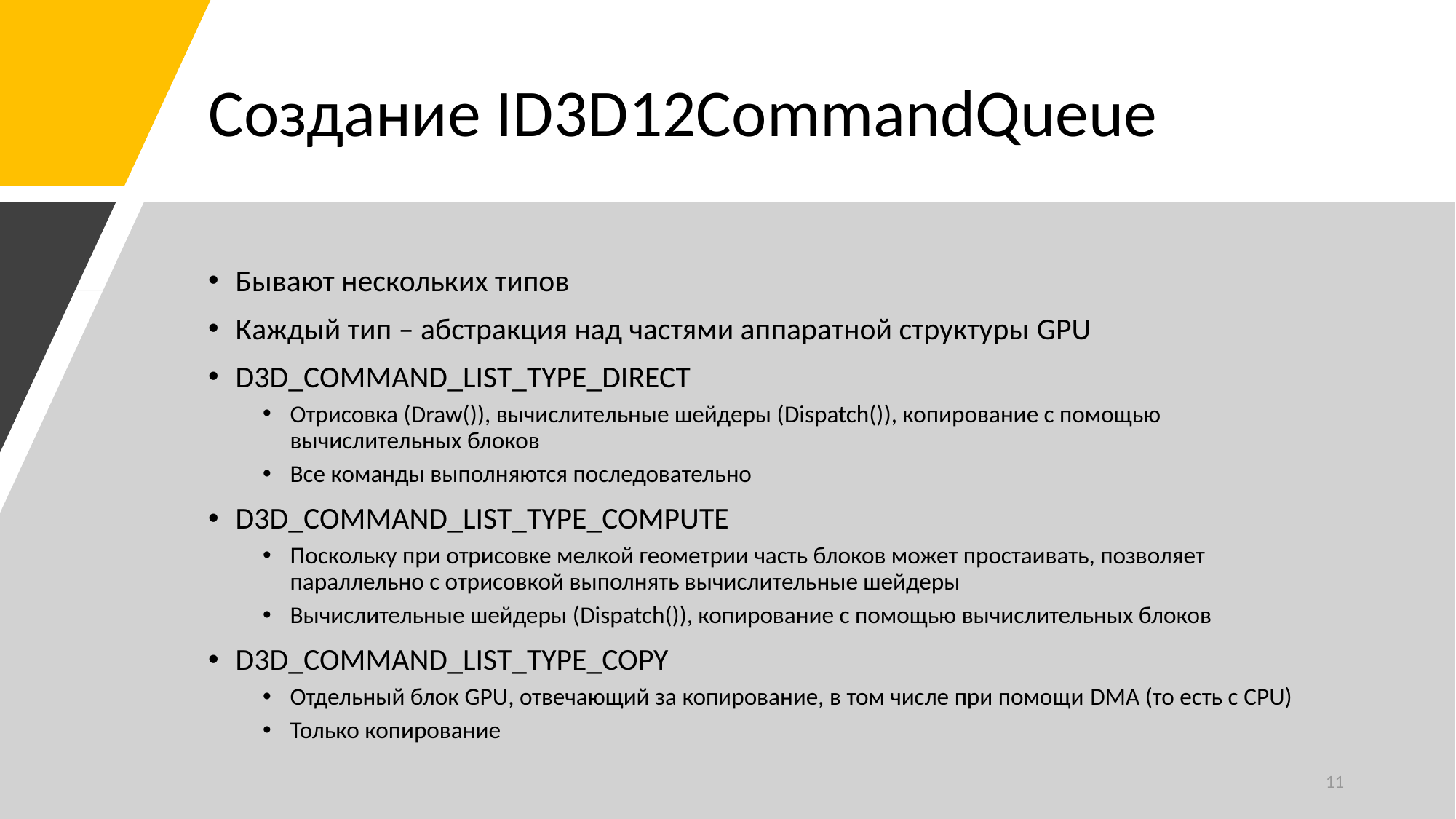

# Создание ID3D12CommandQueue

Бывают нескольких типов
Каждый тип – абстракция над частями аппаратной структуры GPU
D3D_COMMAND_LIST_TYPE_DIRECT
Отрисовка (Draw()), вычислительные шейдеры (Dispatch()), копирование с помощью вычислительных блоков
Все команды выполняются последовательно
D3D_COMMAND_LIST_TYPE_COMPUTE
Поскольку при отрисовке мелкой геометрии часть блоков может простаивать, позволяет параллельно с отрисовкой выполнять вычислительные шейдеры
Вычислительные шейдеры (Dispatch()), копирование с помощью вычислительных блоков
D3D_COMMAND_LIST_TYPE_COPY
Отдельный блок GPU, отвечающий за копирование, в том числе при помощи DMA (то есть с CPU)
Только копирование

11